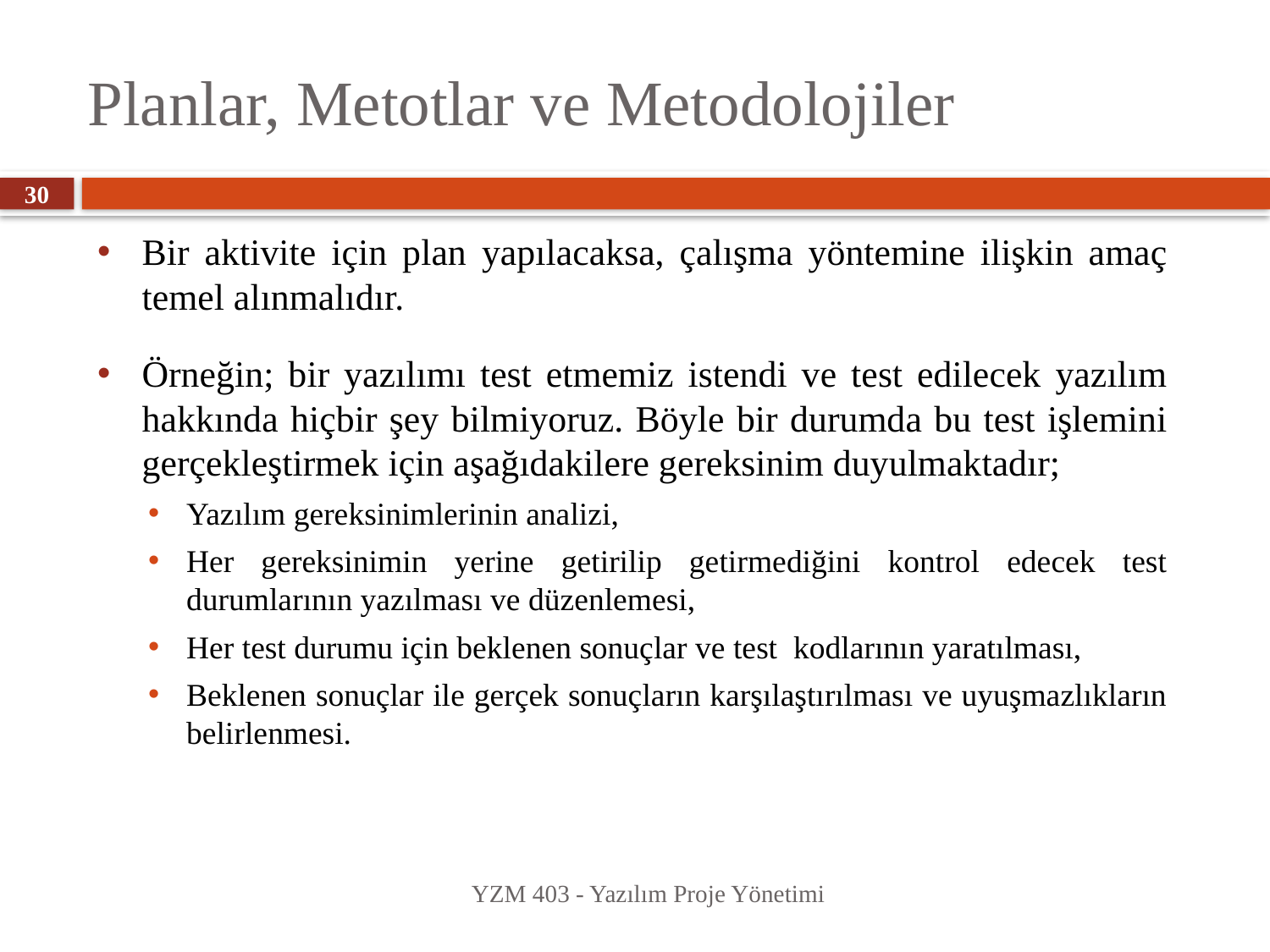

# Planlar, Metotlar ve Metodolojiler
30
Bir aktivite için plan yapılacaksa, çalışma yöntemine ilişkin amaç temel alınmalıdır.

Örneğin; bir yazılımı test etmemiz istendi ve test edilecek yazılım hakkında hiçbir şey bilmiyoruz. Böyle bir durumda bu test işlemini gerçekleştirmek için aşağıdakilere gereksinim duyulmaktadır;
Yazılım gereksinimlerinin analizi,
Her gereksinimin yerine getirilip getirmediğini kontrol edecek test durumlarının yazılması ve düzenlemesi,
Her test durumu için beklenen sonuçlar ve test  kodlarının yaratılması,
Beklenen sonuçlar ile gerçek sonuçların karşılaştırılması ve uyuşmazlıkların belirlenmesi.

YZM 403 - Yazılım Proje Yönetimi